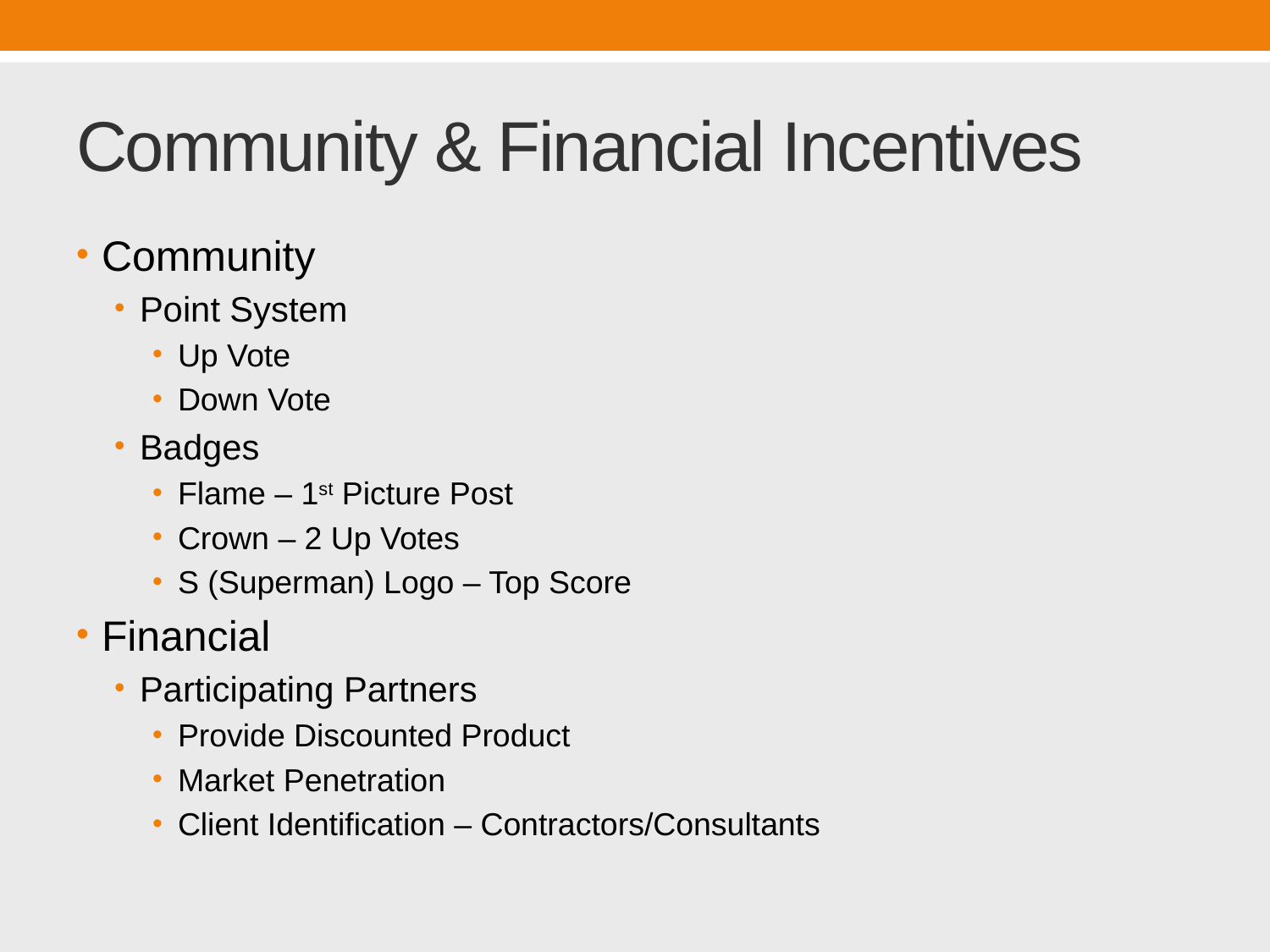

# Community & Financial Incentives
Community
Point System
Up Vote
Down Vote
Badges
Flame – 1st Picture Post
Crown – 2 Up Votes
S (Superman) Logo – Top Score
Financial
Participating Partners
Provide Discounted Product
Market Penetration
Client Identification – Contractors/Consultants